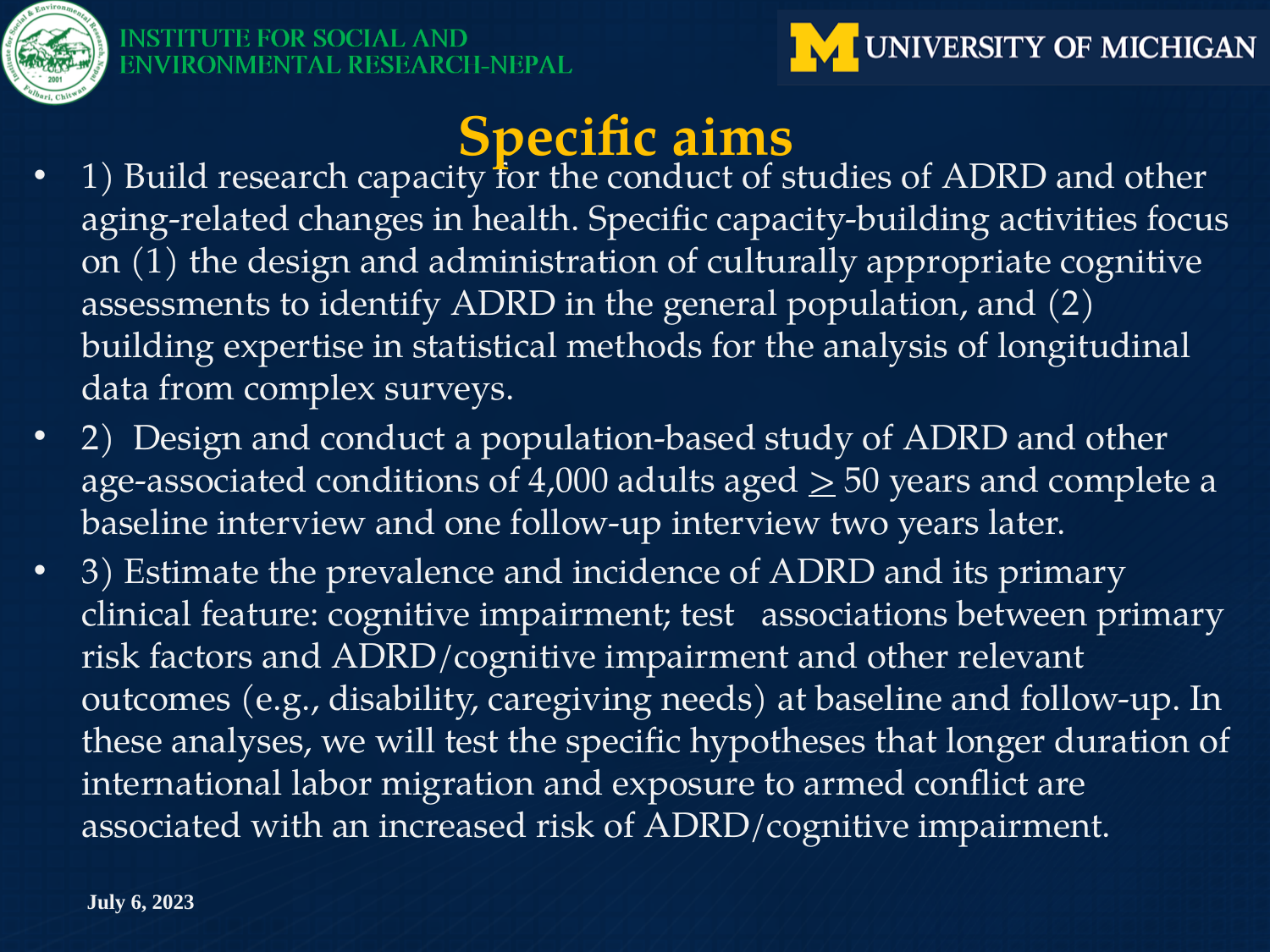

Specific aims
1) Build research capacity for the conduct of studies of ADRD and other aging-related changes in health. Specific capacity-building activities focus on (1) the design and administration of culturally appropriate cognitive assessments to identify ADRD in the general population, and (2) building expertise in statistical methods for the analysis of longitudinal data from complex surveys.
2)  Design and conduct a population-based study of ADRD and other age-associated conditions of 4,000 adults aged > 50 years and complete a baseline interview and one follow-up interview two years later.
3) Estimate the prevalence and incidence of ADRD and its primary clinical feature: cognitive impairment; test   associations between primary risk factors and ADRD/cognitive impairment and other relevant outcomes (e.g., disability, caregiving needs) at baseline and follow-up. In these analyses, we will test the specific hypotheses that longer duration of international labor migration and exposure to armed conflict are associated with an increased risk of ADRD/cognitive impairment.

July 6, 2023